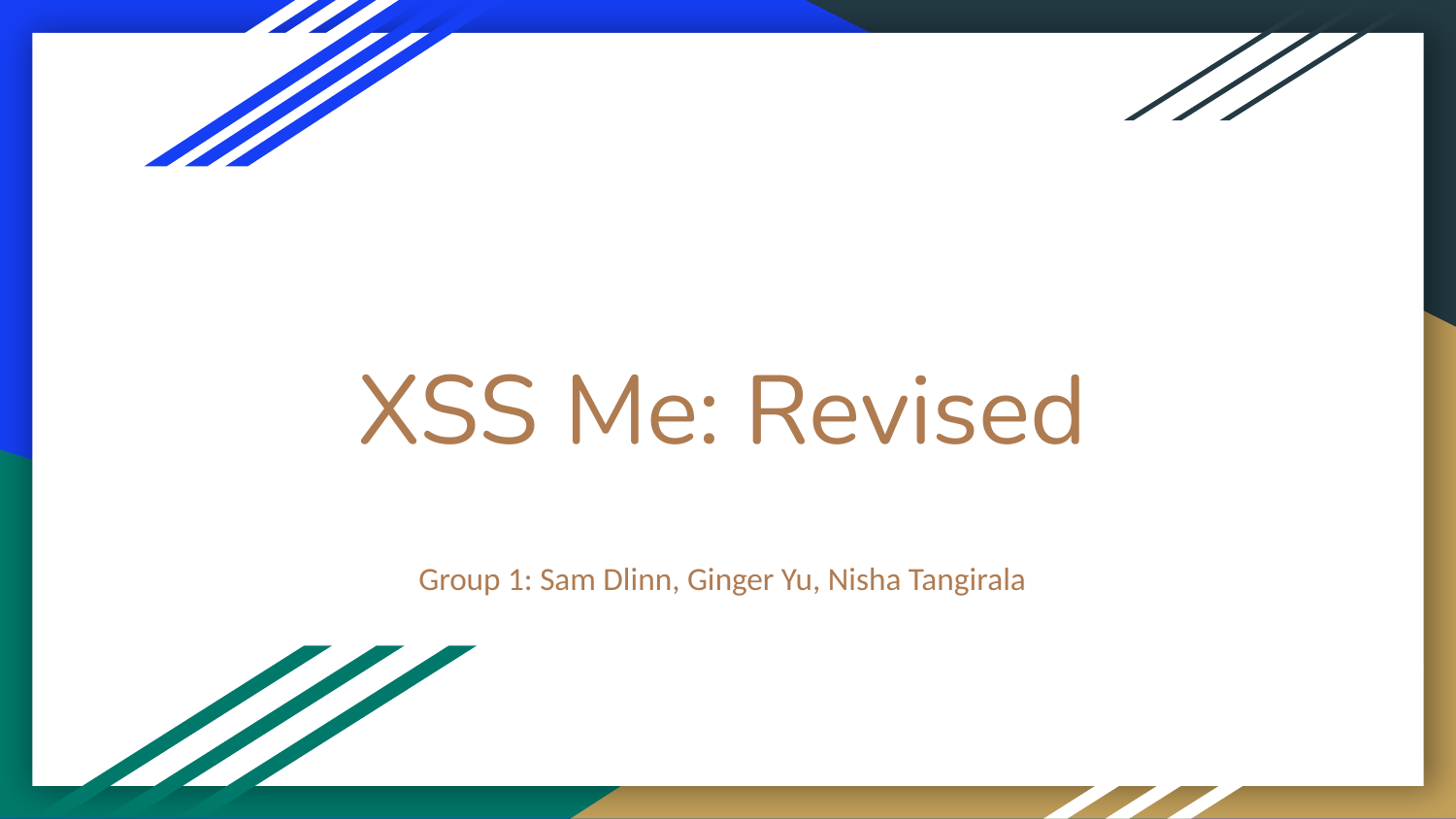

# XSS Me: Revised
Group 1: Sam Dlinn, Ginger Yu, Nisha Tangirala